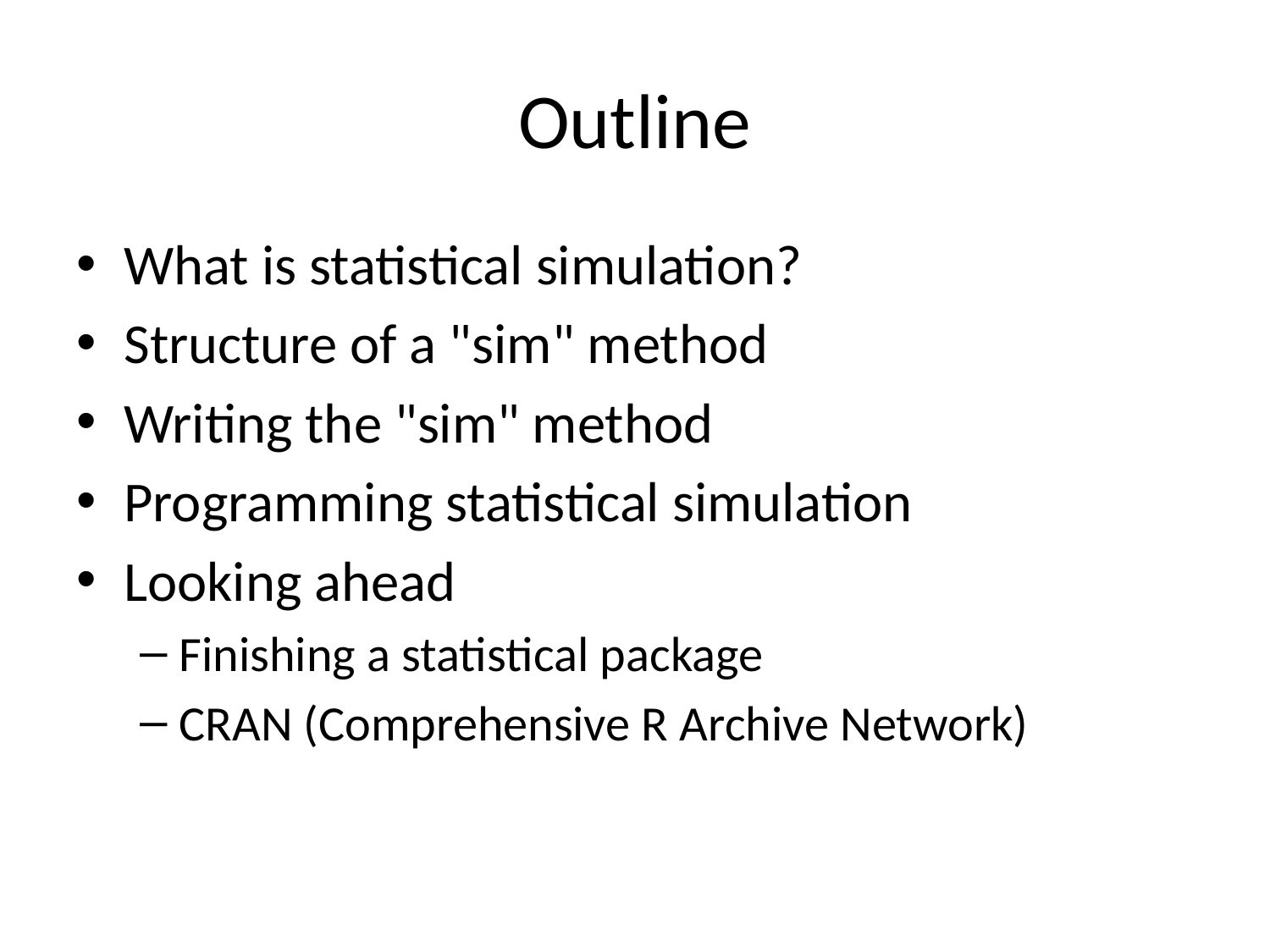

# Outline
What is statistical simulation?
Structure of a "sim" method
Writing the "sim" method
Programming statistical simulation
Looking ahead
Finishing a statistical package
CRAN (Comprehensive R Archive Network)